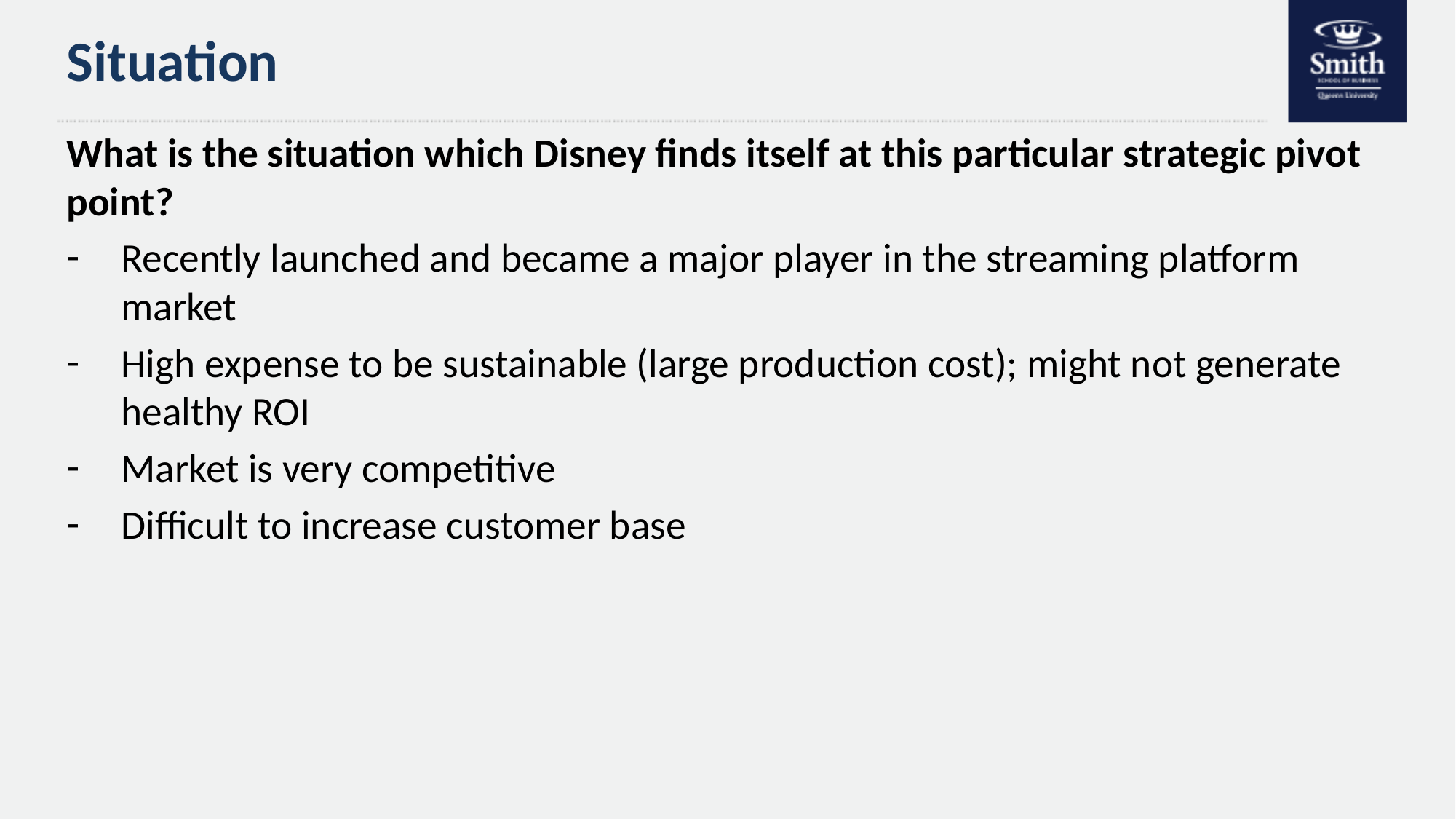

# Situation
What is the situation which Disney finds itself at this particular strategic pivot point?
Recently launched and became a major player in the streaming platform market
High expense to be sustainable (large production cost); might not generate healthy ROI
Market is very competitive
Difficult to increase customer base